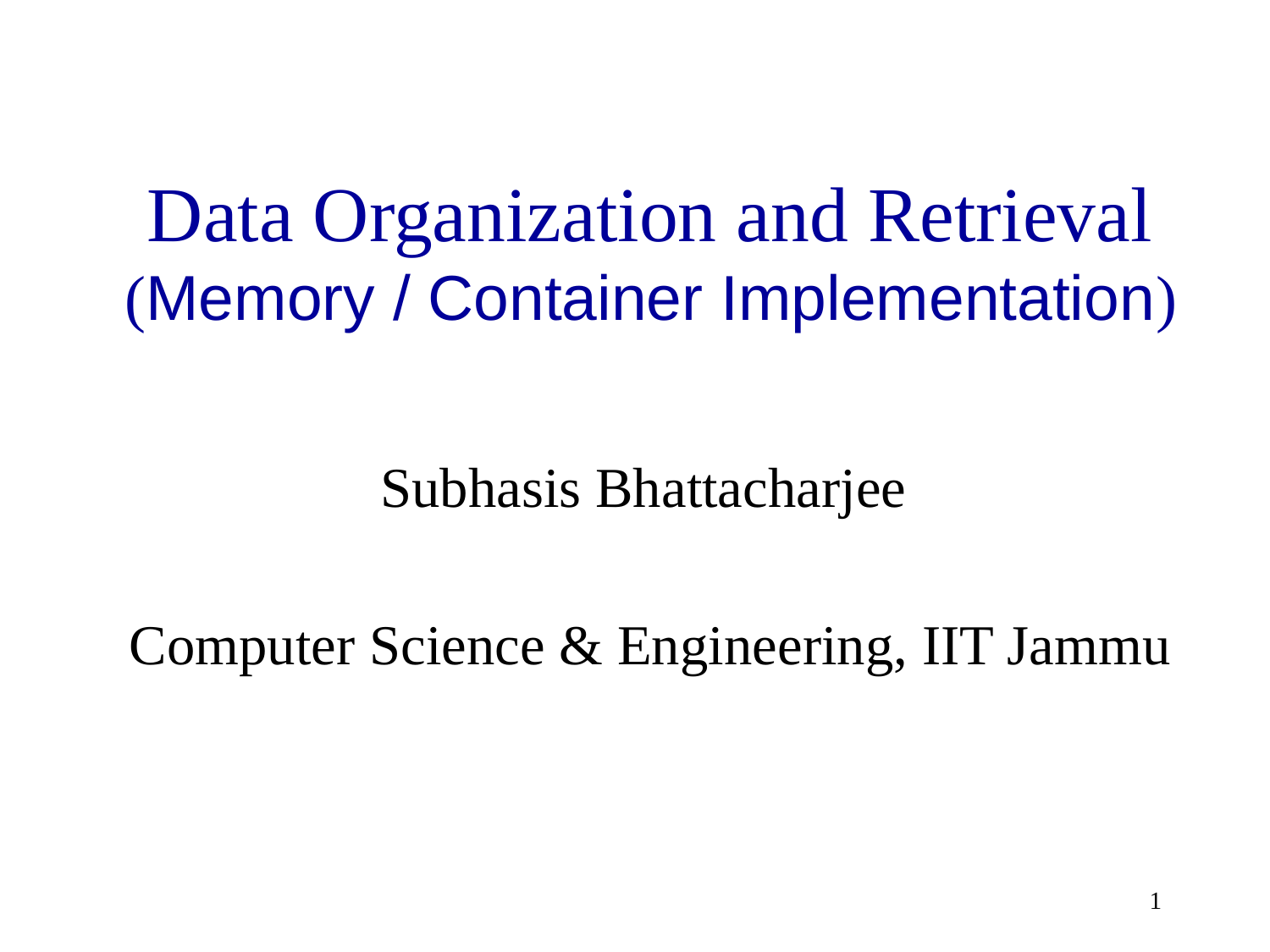

# Data Organization and Retrieval (Memory / Container Implementation)
Subhasis Bhattacharjee

Computer Science & Engineering, IIT Jammu
1